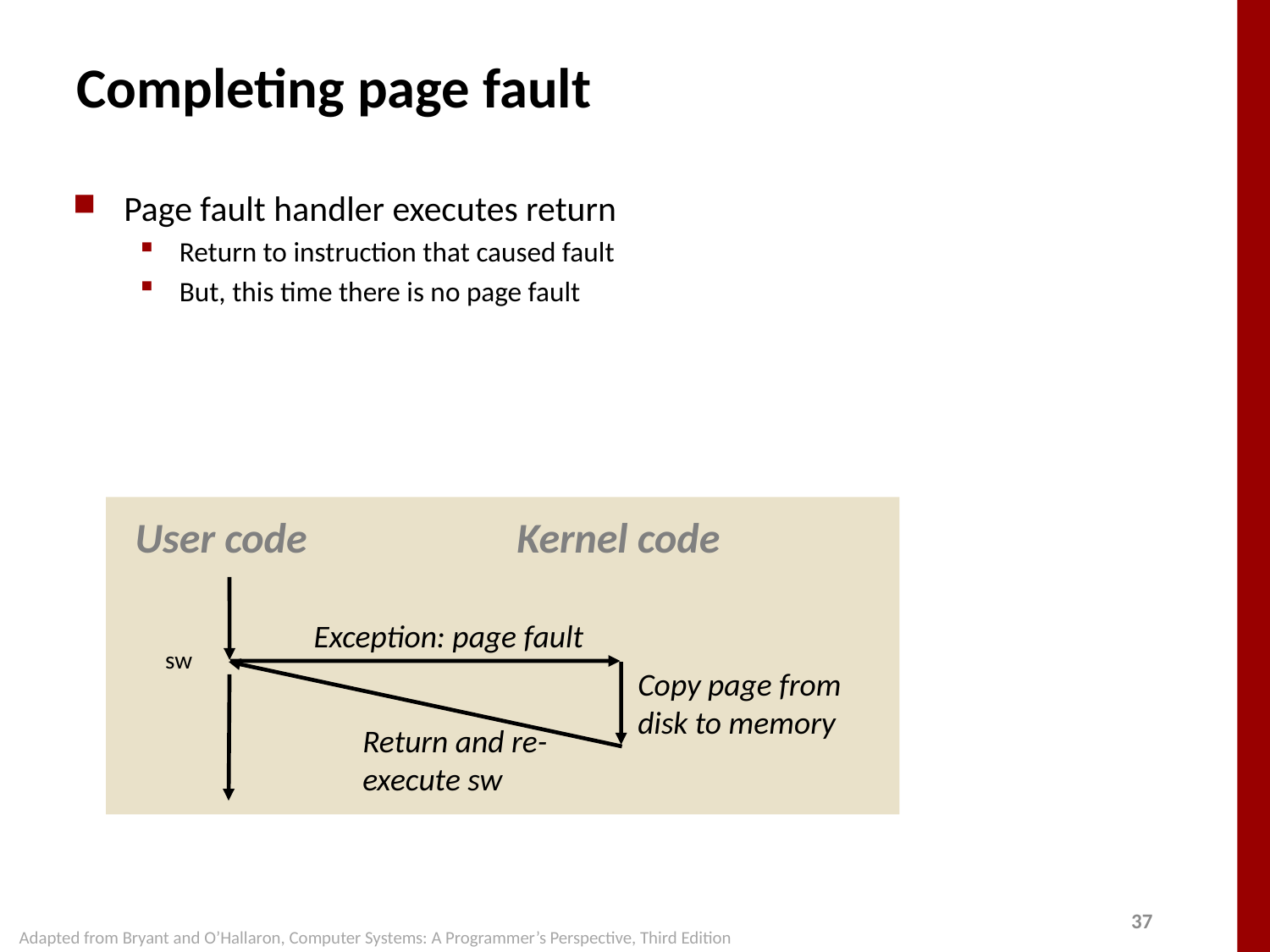

# Completing page fault
Page fault handler executes return
Return to instruction that caused fault
But, this time there is no page fault

User code
Kernel code

Exception: page fault
sw
Copy page from disk to memory

Return and re-execute sw
Adapted from Bryant and O’Hallaron, Computer Systems: A Programmer’s Perspective, Third Edition